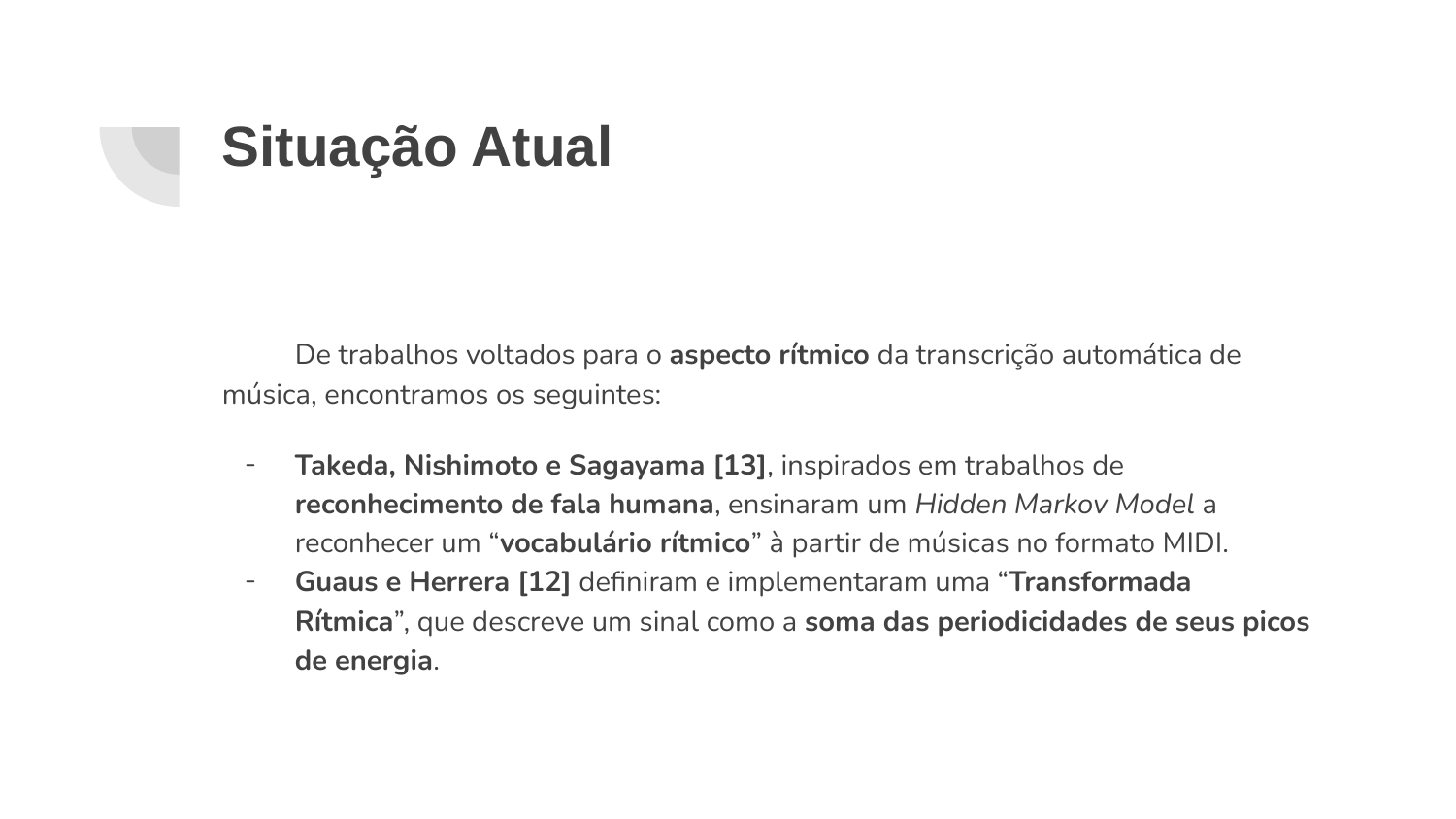

# Situação Atual
De trabalhos voltados para o aspecto rítmico da transcrição automática de música, encontramos os seguintes:
Takeda, Nishimoto e Sagayama [13], inspirados em trabalhos de reconhecimento de fala humana, ensinaram um Hidden Markov Model a reconhecer um “vocabulário rítmico” à partir de músicas no formato MIDI.
Guaus e Herrera [12] definiram e implementaram uma “Transformada Rítmica”, que descreve um sinal como a soma das periodicidades de seus picos de energia.